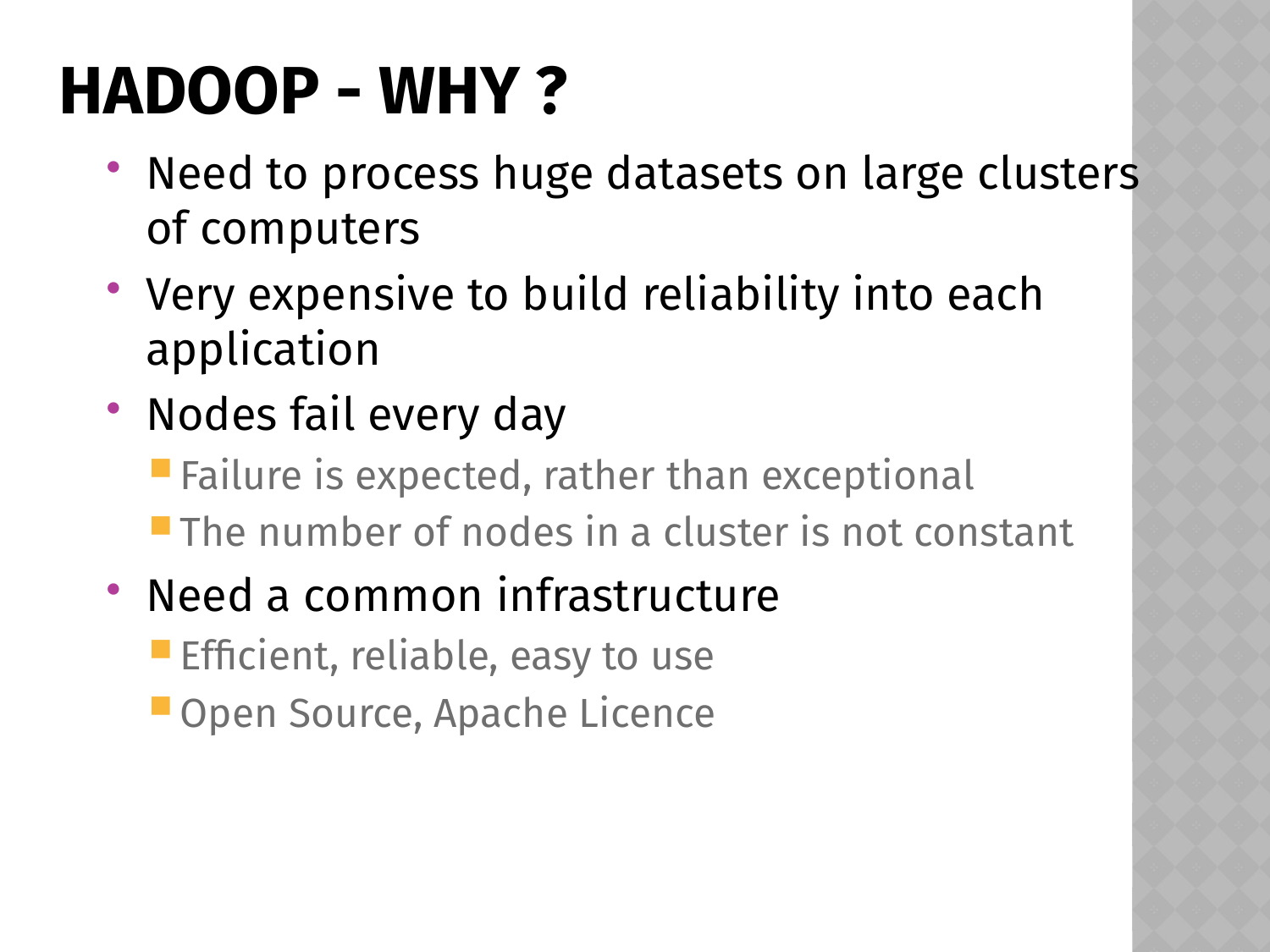

# Hadoop - Why ?
Need to process huge datasets on large clusters of computers
Very expensive to build reliability into each application
Nodes fail every day
Failure is expected, rather than exceptional
The number of nodes in a cluster is not constant
Need a common infrastructure
Efficient, reliable, easy to use
Open Source, Apache Licence